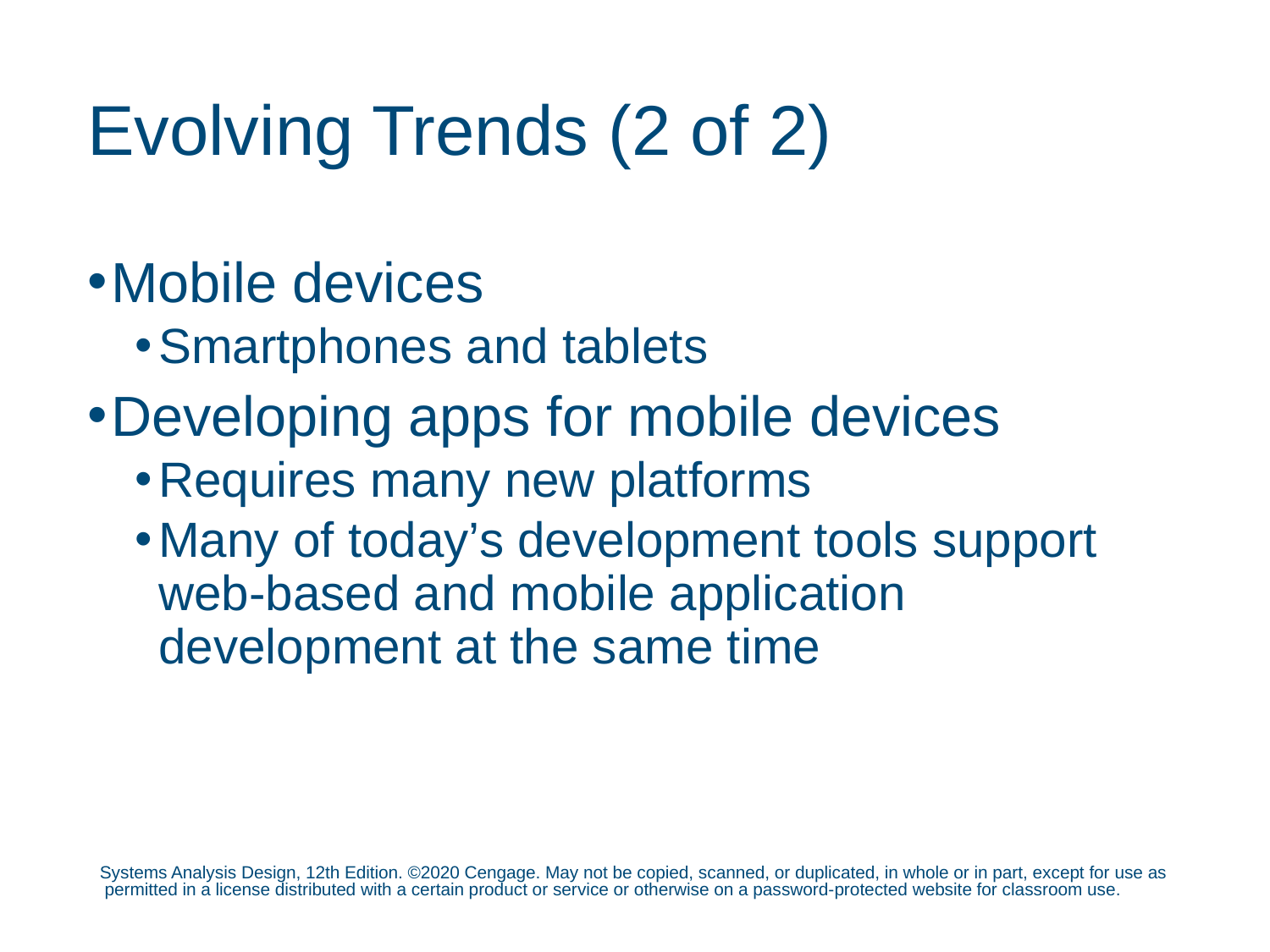

# Evolving Trends (2 of 2)
Mobile devices
Smartphones and tablets
Developing apps for mobile devices
Requires many new platforms
Many of today’s development tools support web-based and mobile application development at the same time
Systems Analysis Design, 12th Edition. ©2020 Cengage. May not be copied, scanned, or duplicated, in whole or in part, except for use as permitted in a license distributed with a certain product or service or otherwise on a password-protected website for classroom use.